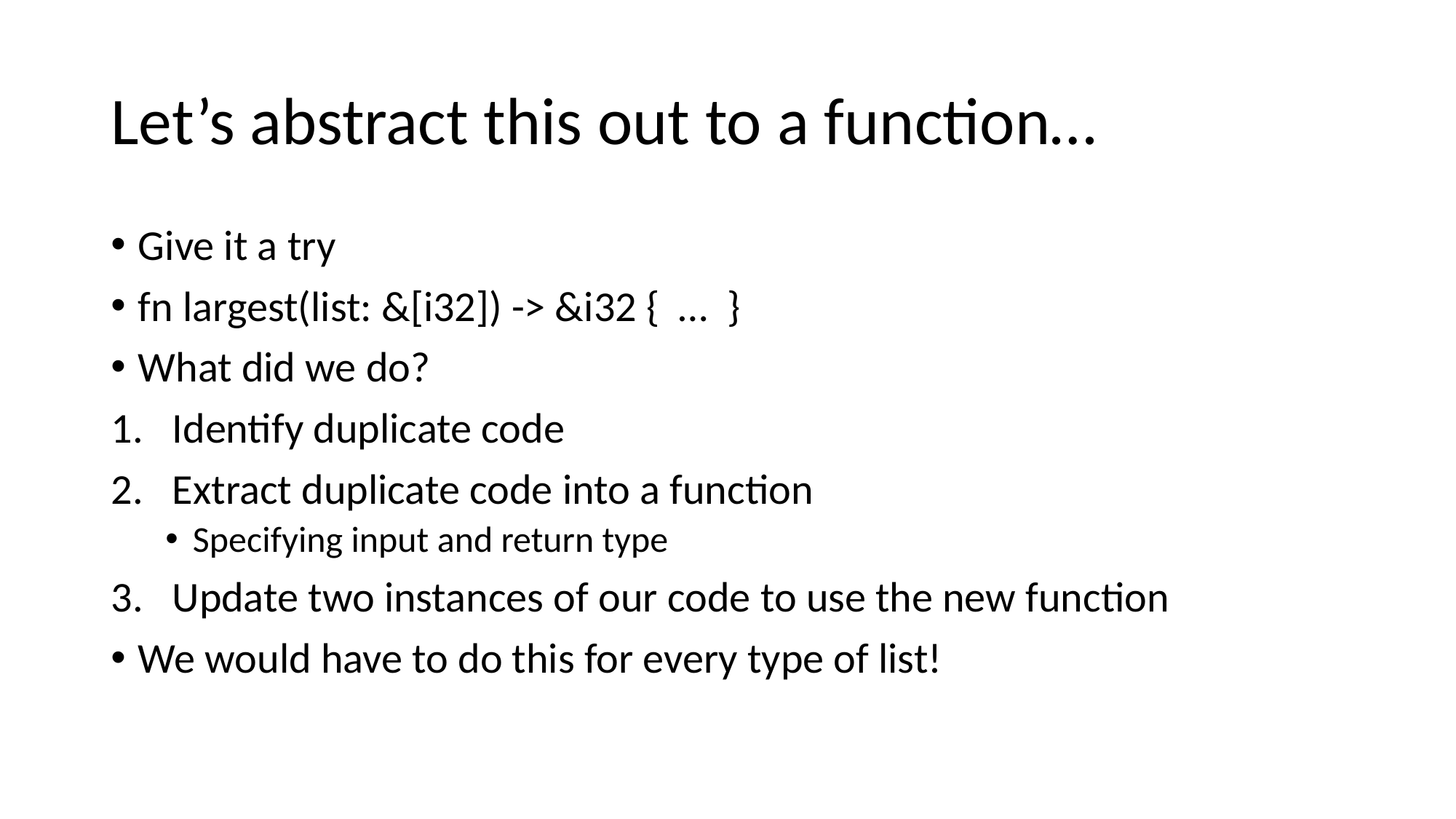

# Let’s abstract this out to a function…
Give it a try
fn largest(list: &[i32]) -> &i32 {  …  }
What did we do?
Identify duplicate code
Extract duplicate code into a function
Specifying input and return type
Update two instances of our code to use the new function
We would have to do this for every type of list!